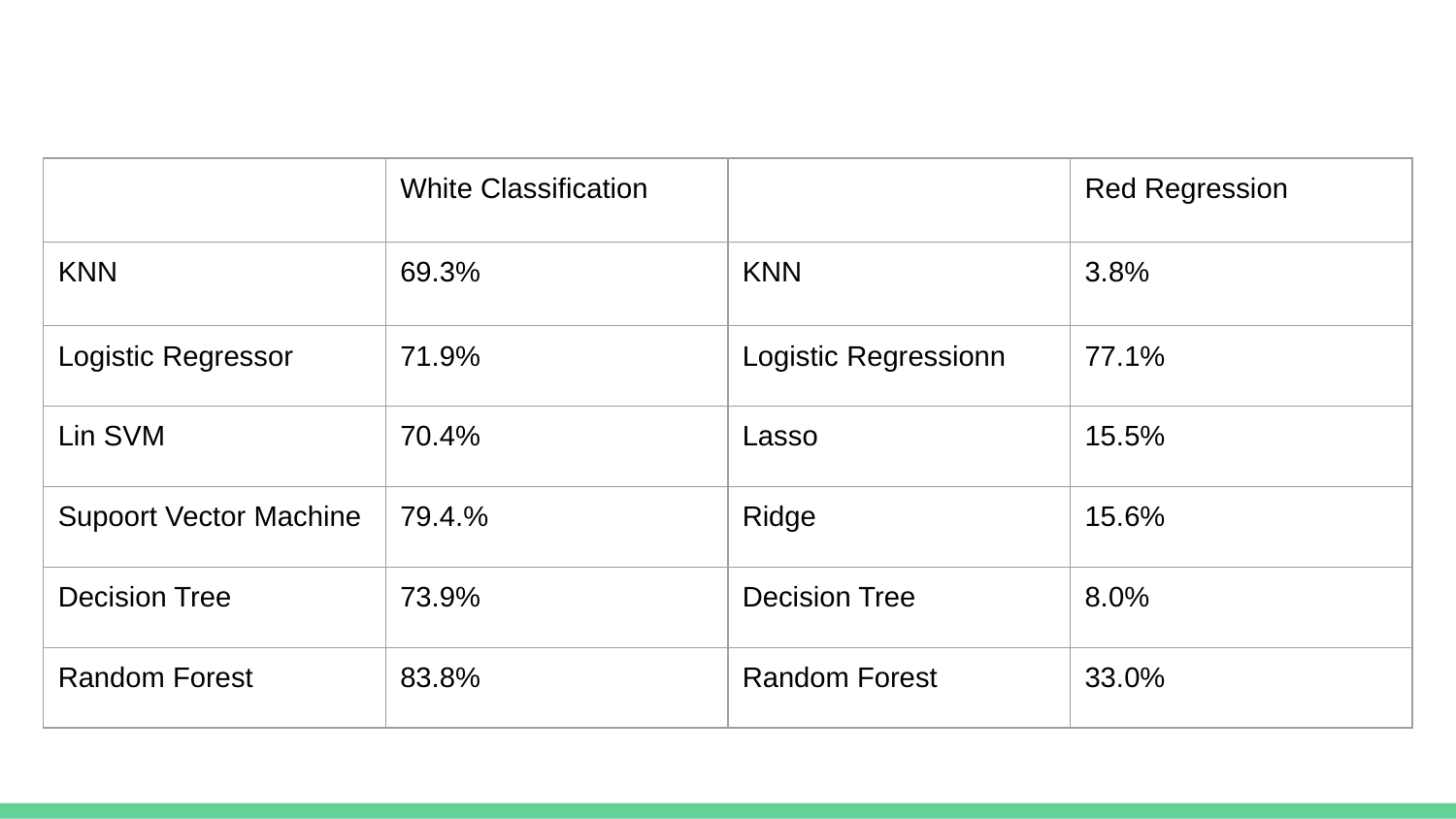

|  | White Classification |  | Red Regression |
| --- | --- | --- | --- |
| KNN | 69.3% | KNN | 3.8% |
| Logistic Regressor | 71.9% | Logistic Regressionn | 77.1% |
| Lin SVM | 70.4% | Lasso | 15.5% |
| Supoort Vector Machine | 79.4.% | Ridge | 15.6% |
| Decision Tree | 73.9% | Decision Tree | 8.0% |
| Random Forest | 83.8% | Random Forest | 33.0% |